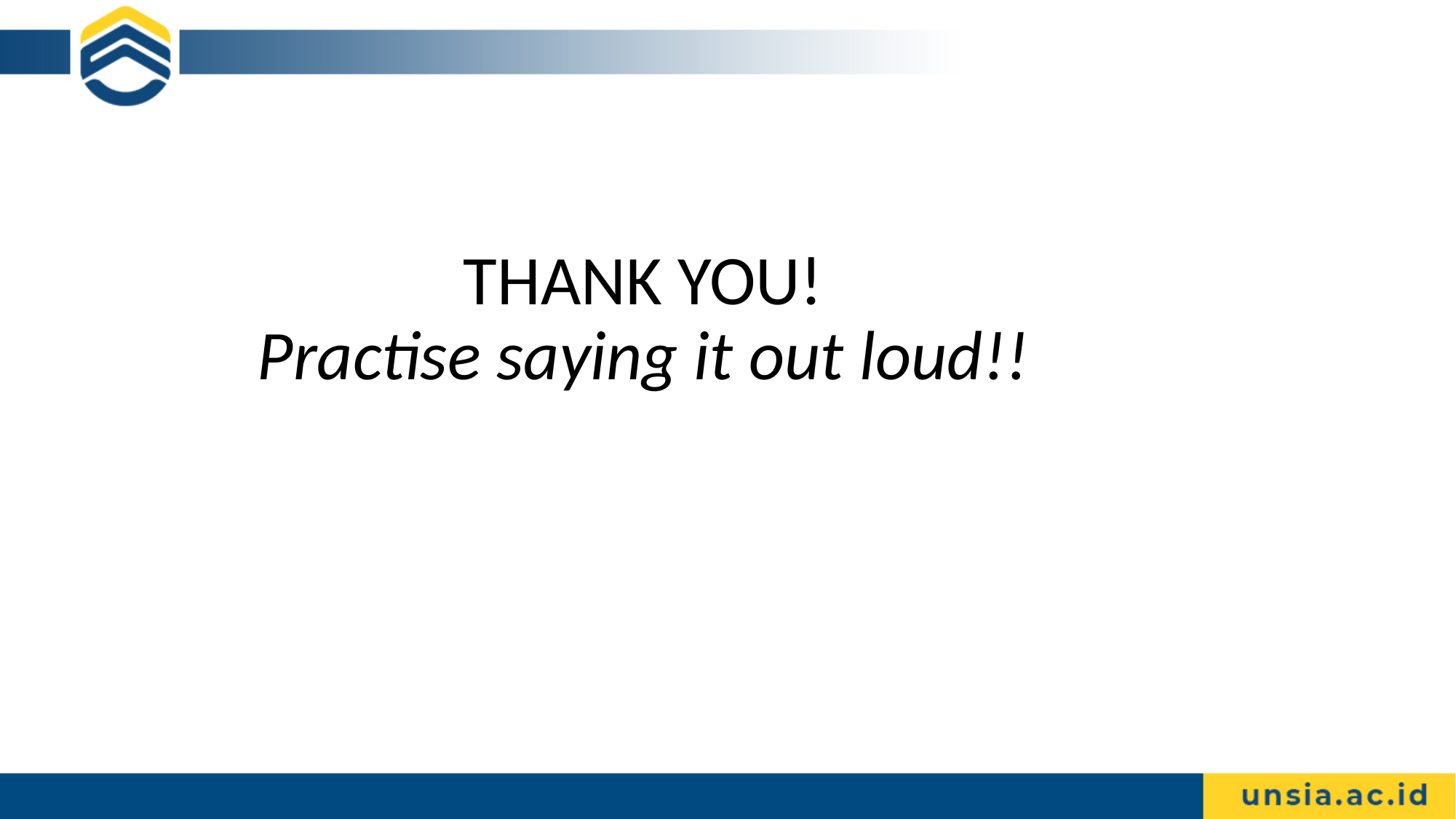

# THANK YOU! Practise saying it out loud!!